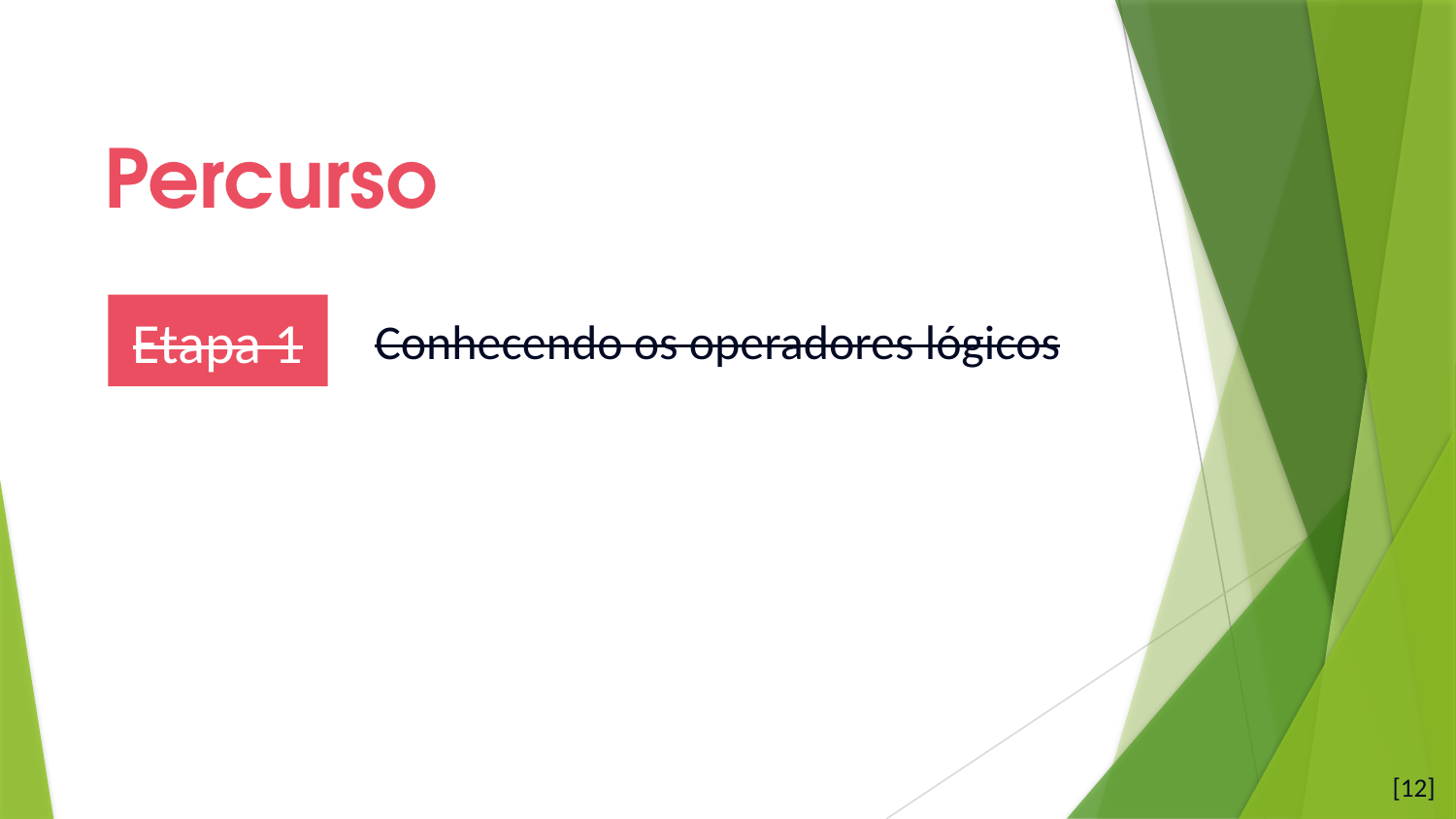

Percurso
Etapa 1
Conhecendo os operadores lógicos
[12]